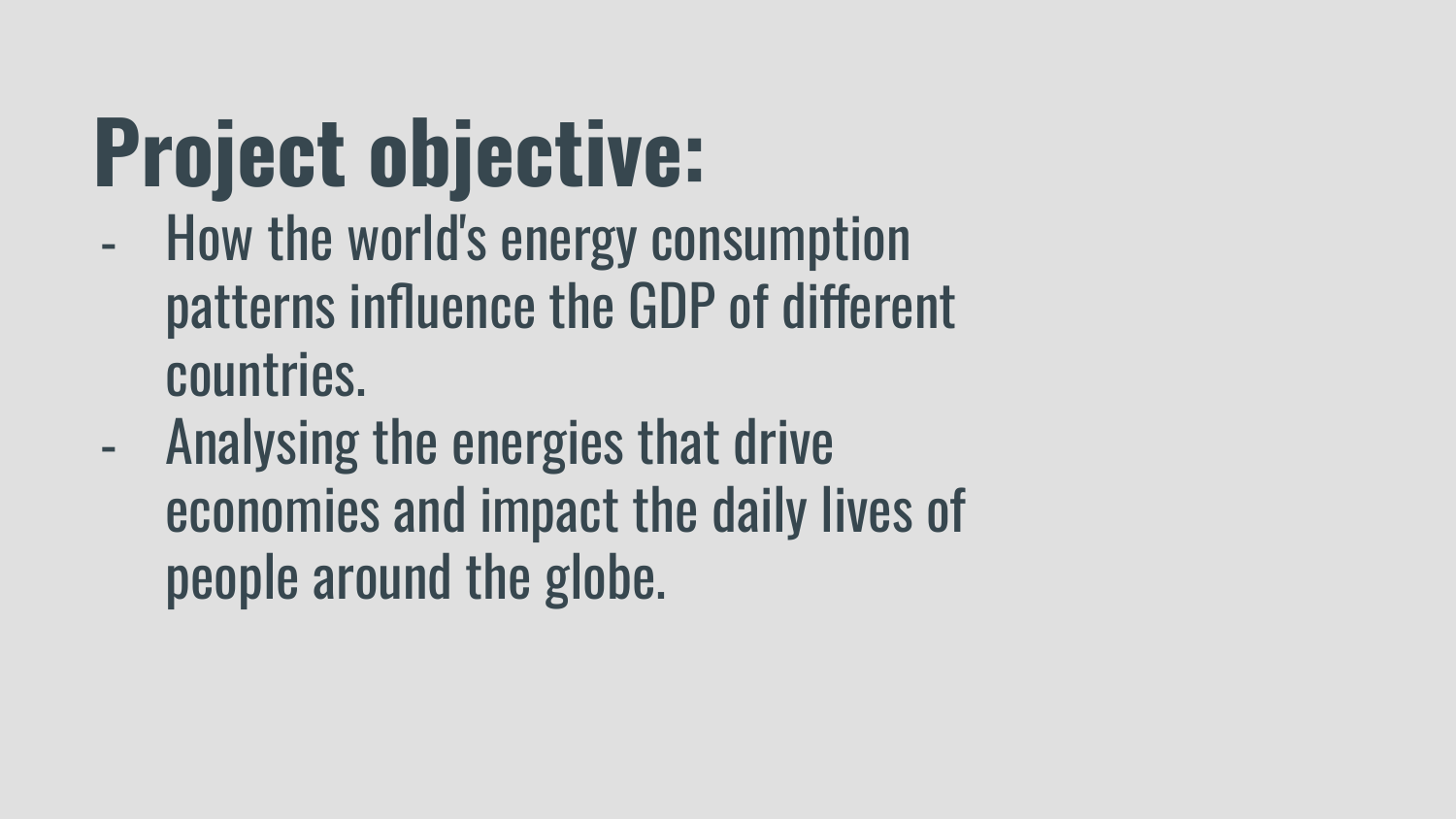

# Project objective:
How the world's energy consumption patterns influence the GDP of different countries.
Analysing the energies that drive economies and impact the daily lives of people around the globe.